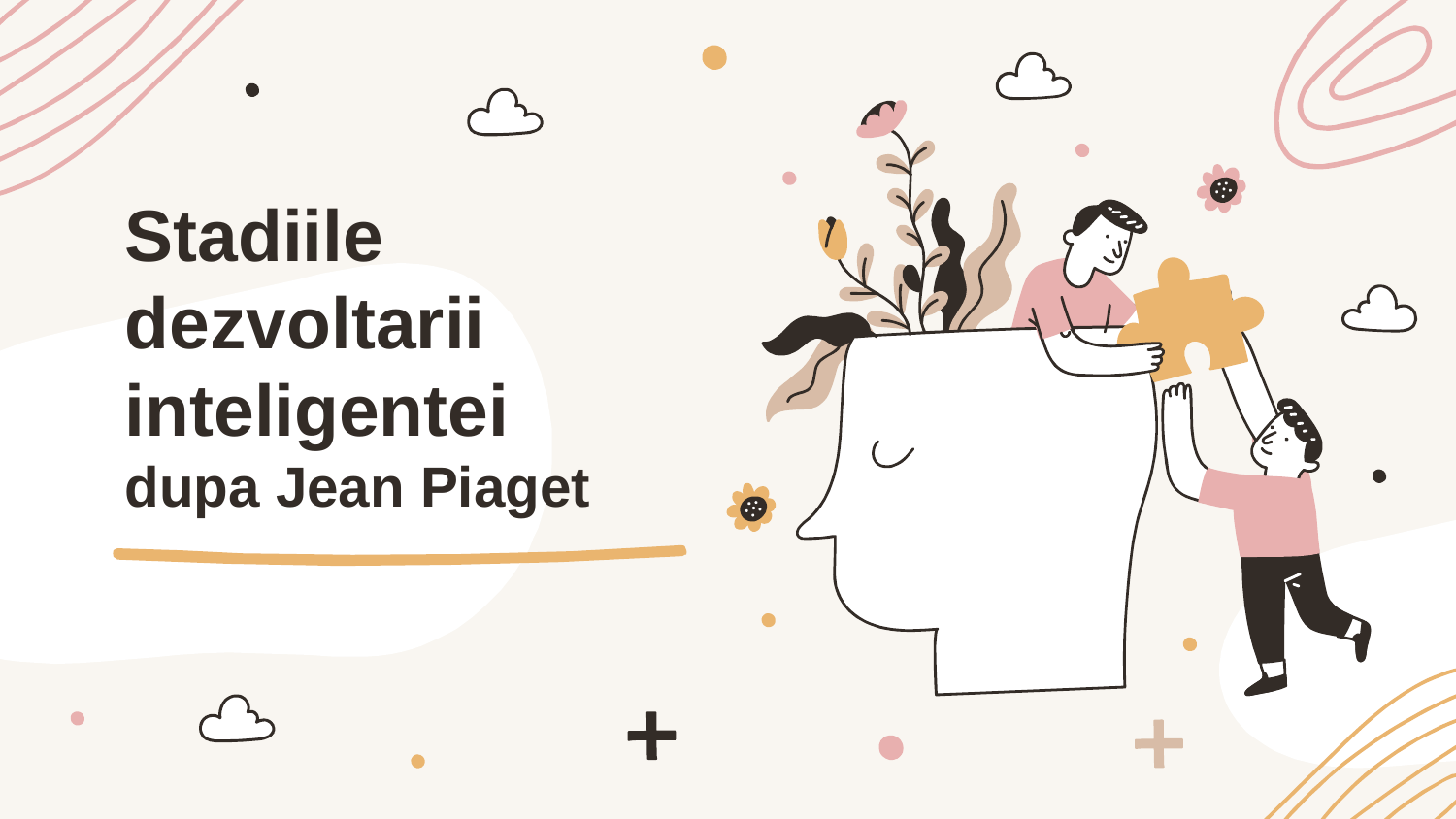

# Stadiile dezvoltarii inteligentei dupa Jean Piaget